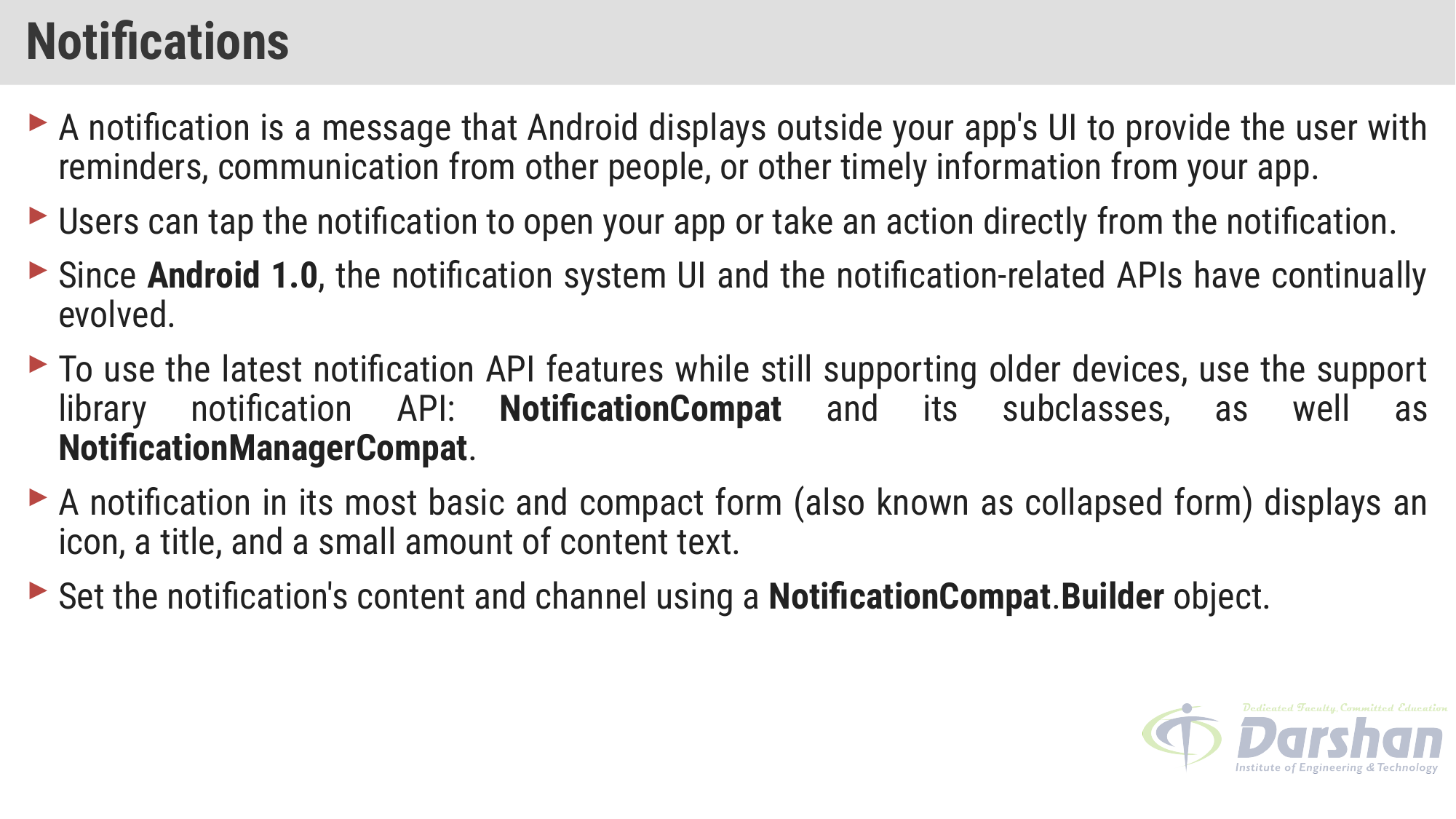

# Notifications
A notification is a message that Android displays outside your app's UI to provide the user with reminders, communication from other people, or other timely information from your app.
Users can tap the notification to open your app or take an action directly from the notification.
Since Android 1.0, the notification system UI and the notification-related APIs have continually evolved.
To use the latest notification API features while still supporting older devices, use the support library notification API: NotificationCompat and its subclasses, as well as NotificationManagerCompat.
A notification in its most basic and compact form (also known as collapsed form) displays an icon, a title, and a small amount of content text.
Set the notification's content and channel using a NotificationCompat.Builder object.